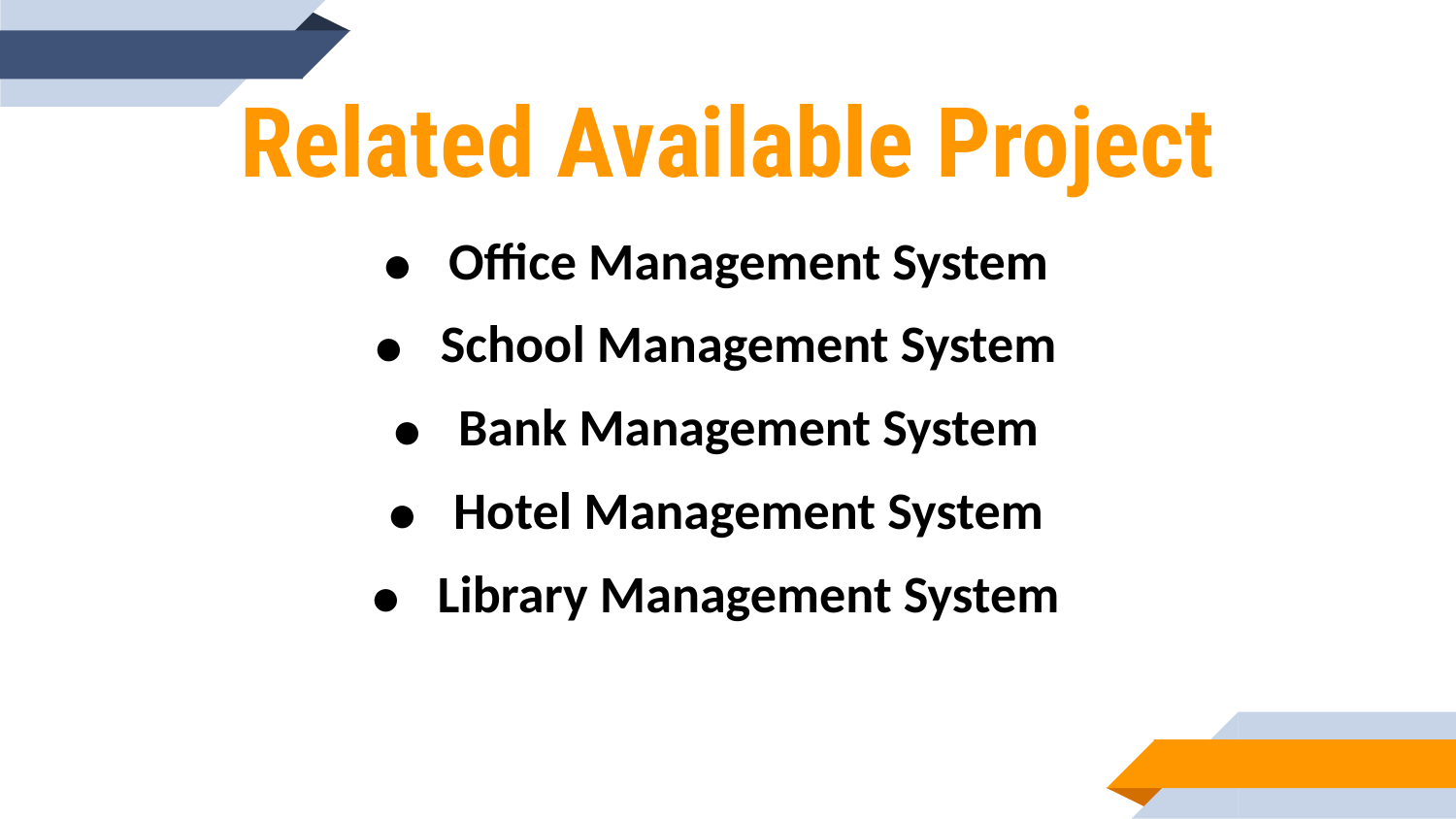

Related Available Project
Office Management System
School Management System
Bank Management System
Hotel Management System
Library Management System